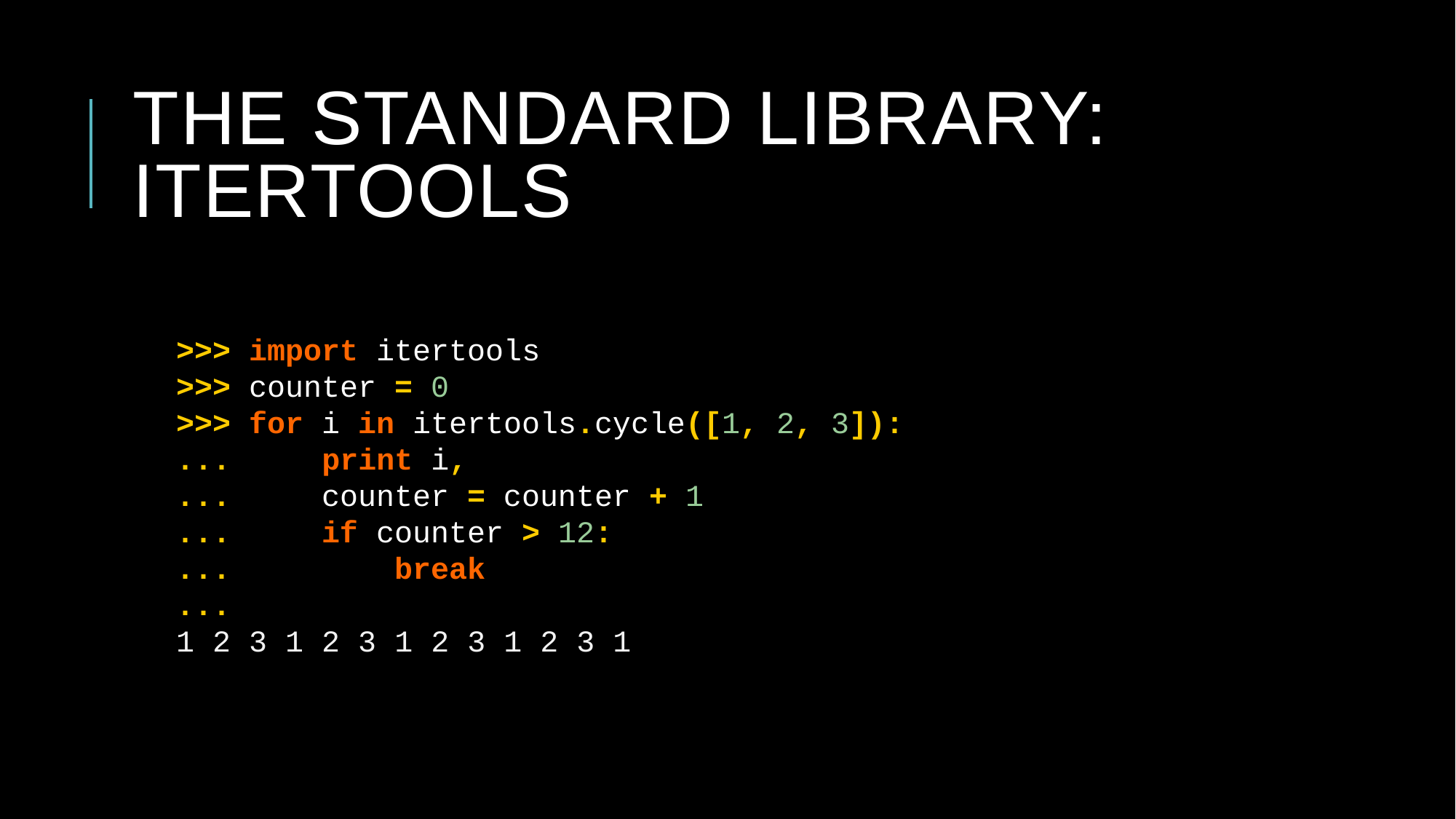

# The standard library: itertools
>>> import itertools
>>> counter = 0
>>> for i in itertools.cycle([1, 2, 3]):
...     print i,
...     counter = counter + 1
...     if counter > 12:
...         break
...
1 2 3 1 2 3 1 2 3 1 2 3 1